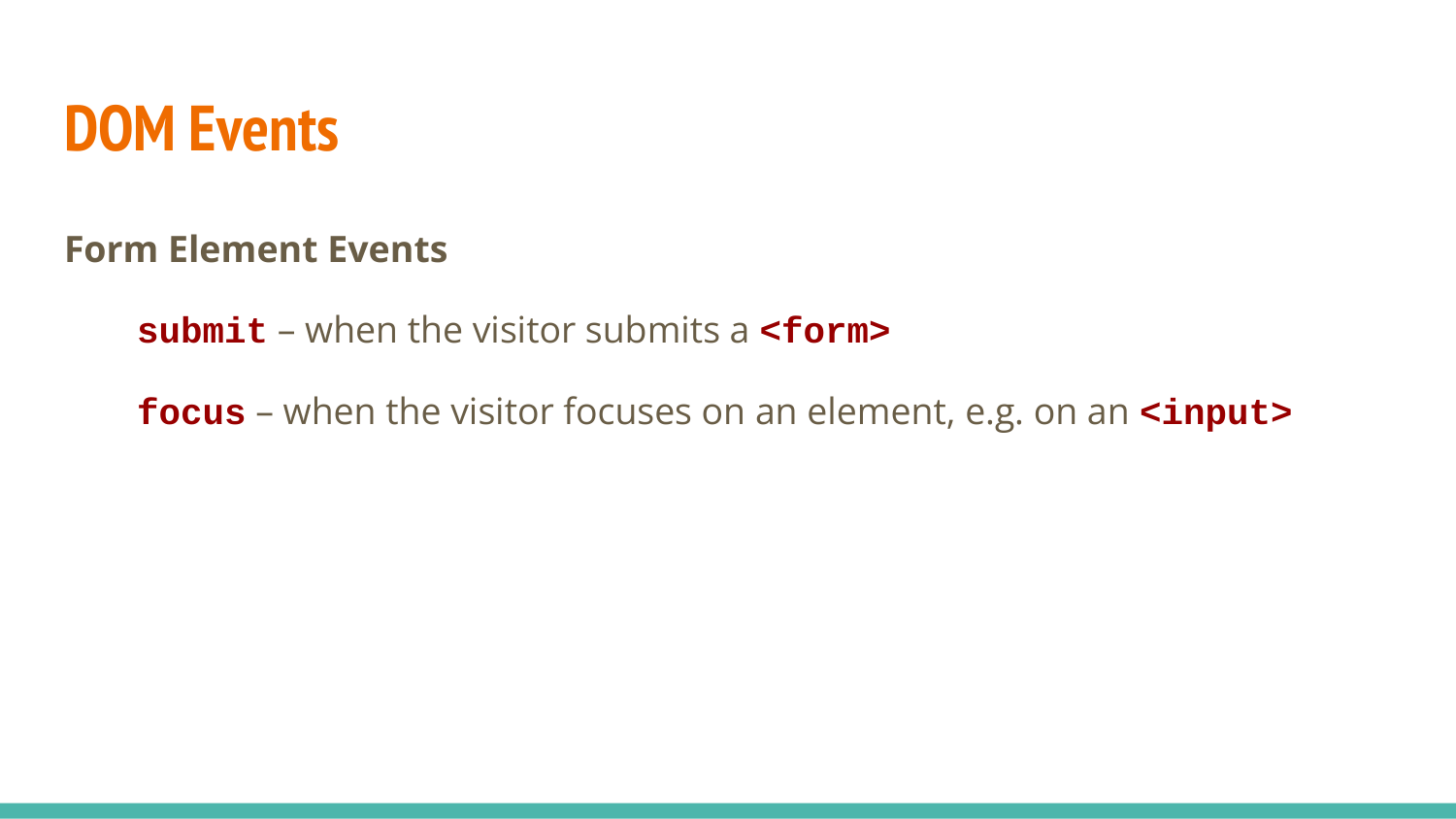

# DOM Events
Form Element Events
submit – when the visitor submits a <form>
focus – when the visitor focuses on an element, e.g. on an <input>